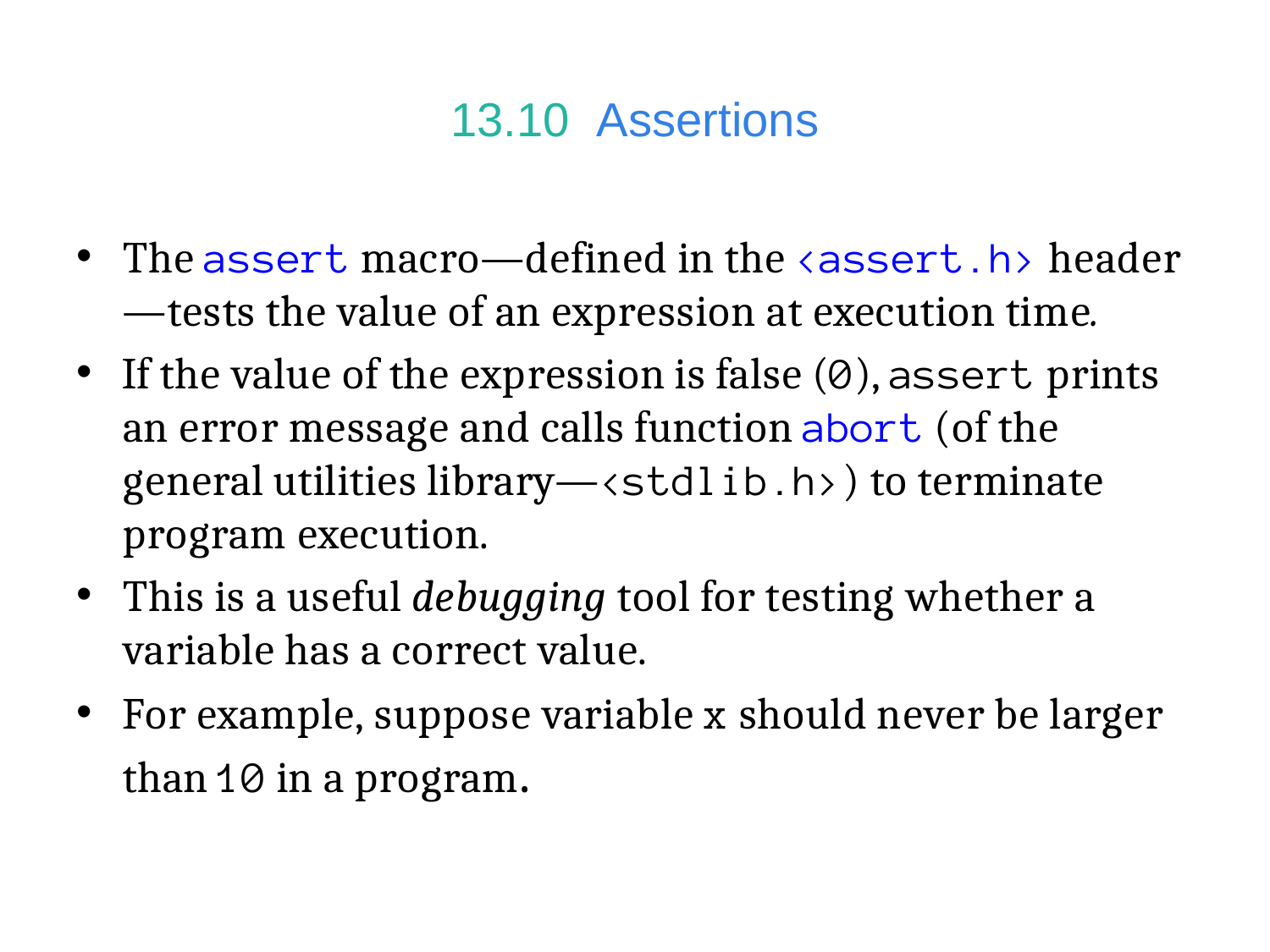

# 13.10  Assertions
The assert macro—defined in the <assert.h> header—tests the value of an expression at execution time.
If the value of the expression is false (0), assert prints an error message and calls function abort (of the general utilities library—<stdlib.h>) to terminate program execution.
This is a useful debugging tool for testing whether a variable has a correct value.
For example, suppose variable x should never be larger than 10 in a program.